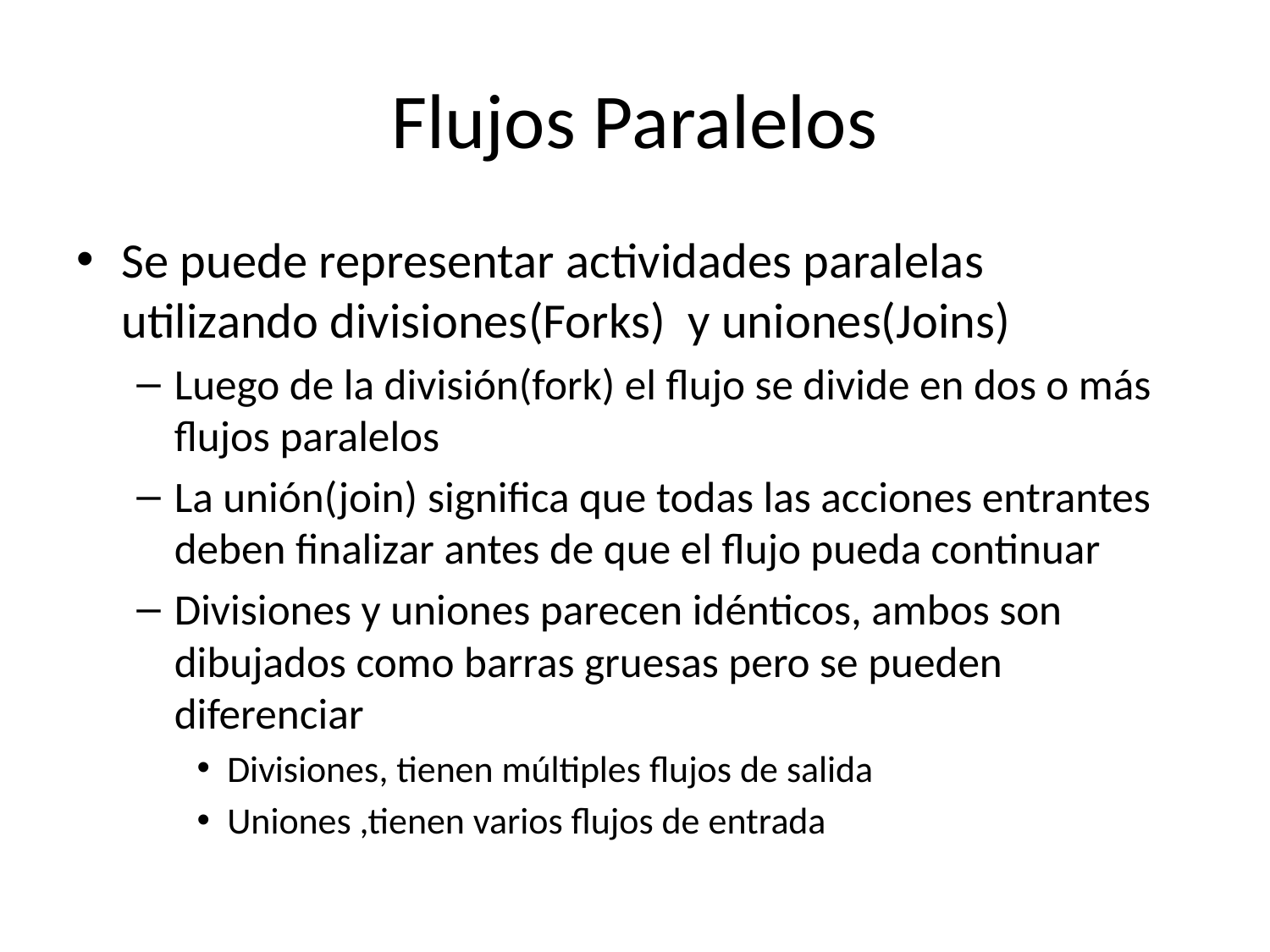

# Flujos Paralelos
Se puede representar actividades paralelas utilizando divisiones(Forks)  y uniones(Joins)
Luego de la división(fork) el flujo se divide en dos o más flujos paralelos
La unión(join) significa que todas las acciones entrantes deben finalizar antes de que el flujo pueda continuar
Divisiones y uniones parecen idénticos, ambos son dibujados como barras gruesas pero se pueden diferenciar
Divisiones, tienen múltiples flujos de salida
Uniones ,tienen varios flujos de entrada